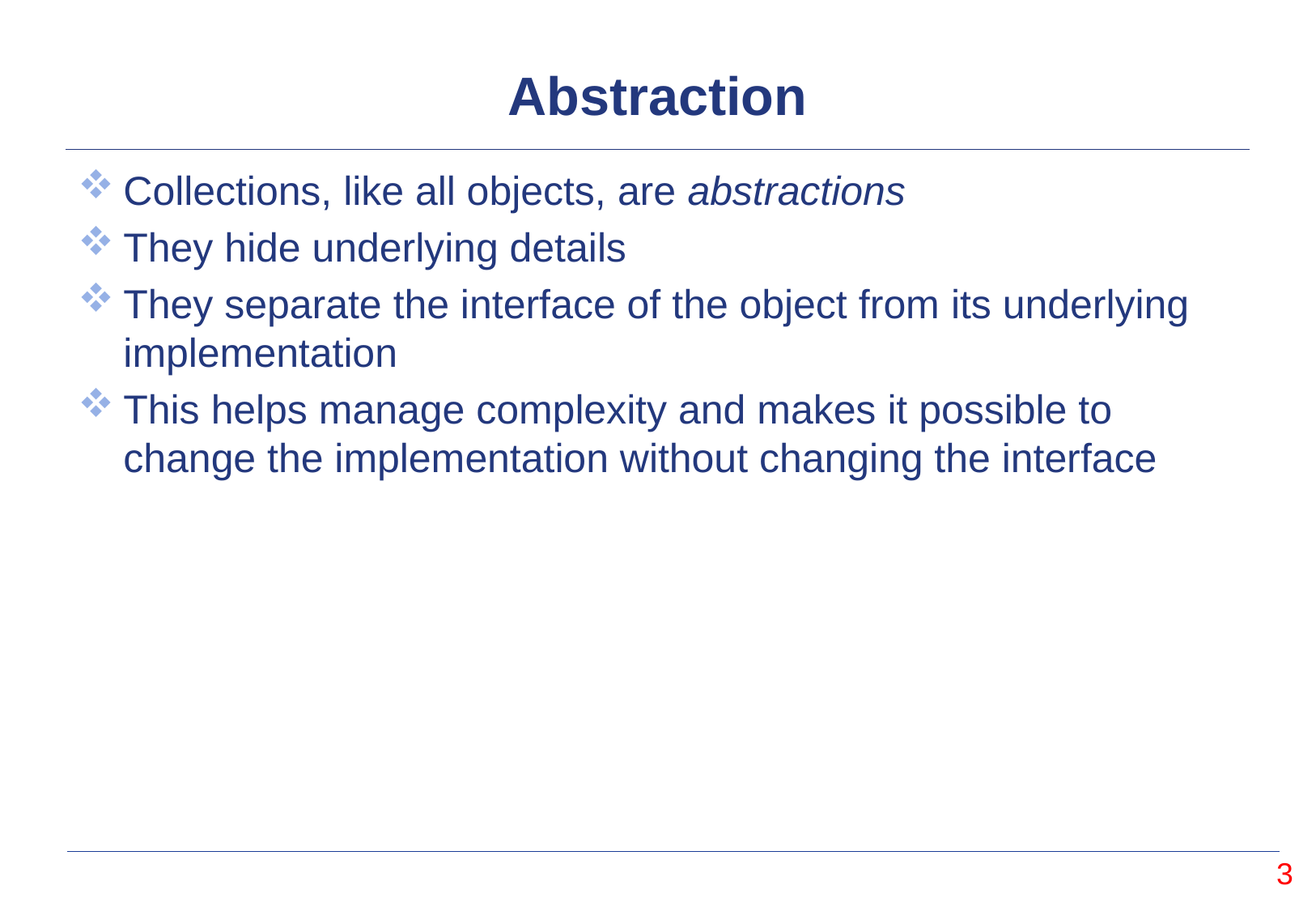

# Abstraction
Collections, like all objects, are abstractions
They hide underlying details
They separate the interface of the object from its underlying implementation
This helps manage complexity and makes it possible to change the implementation without changing the interface